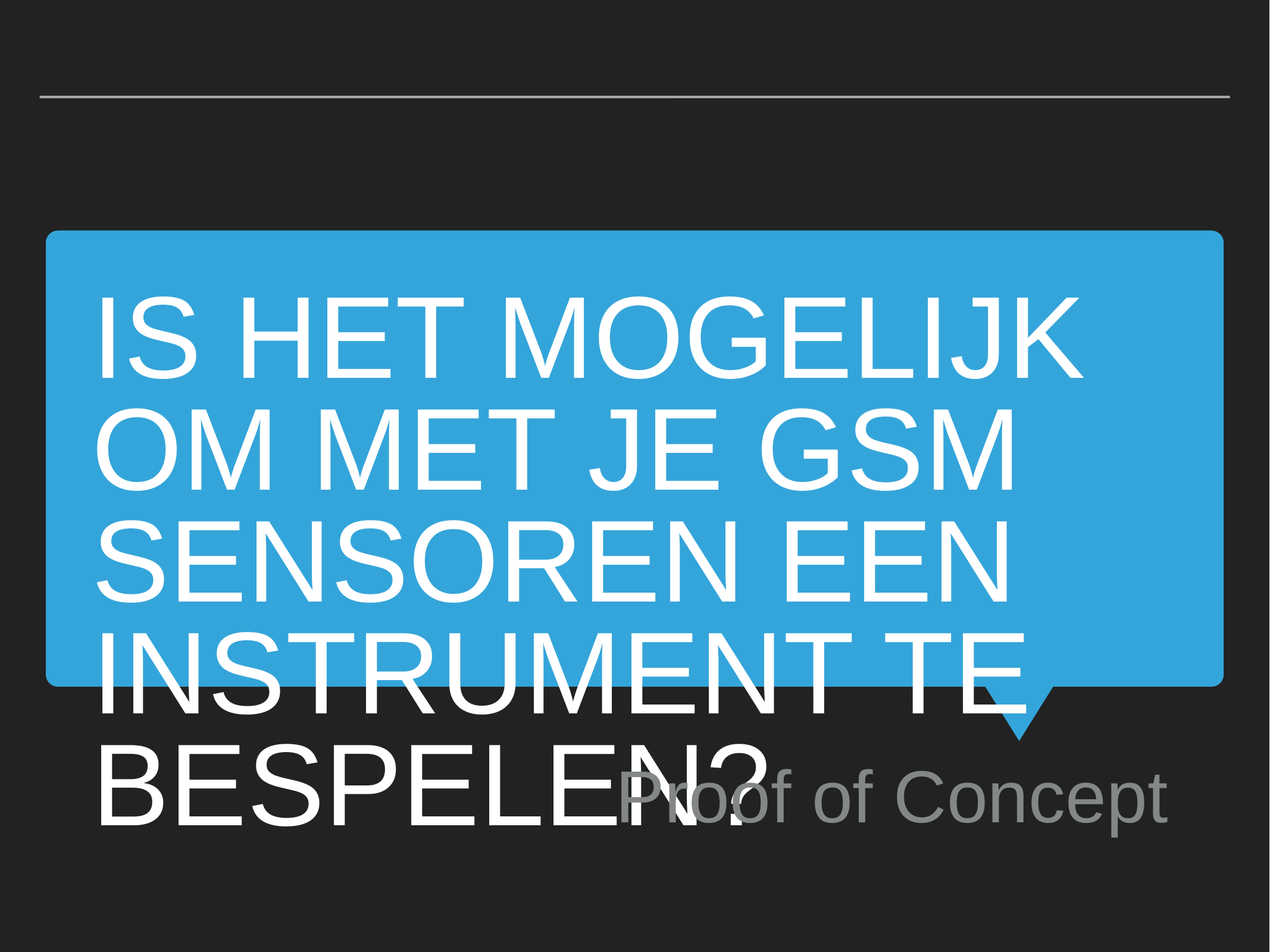

Is het mogelijk om met je GSM sensoren een instrument te bespelen?
Proof of Concept